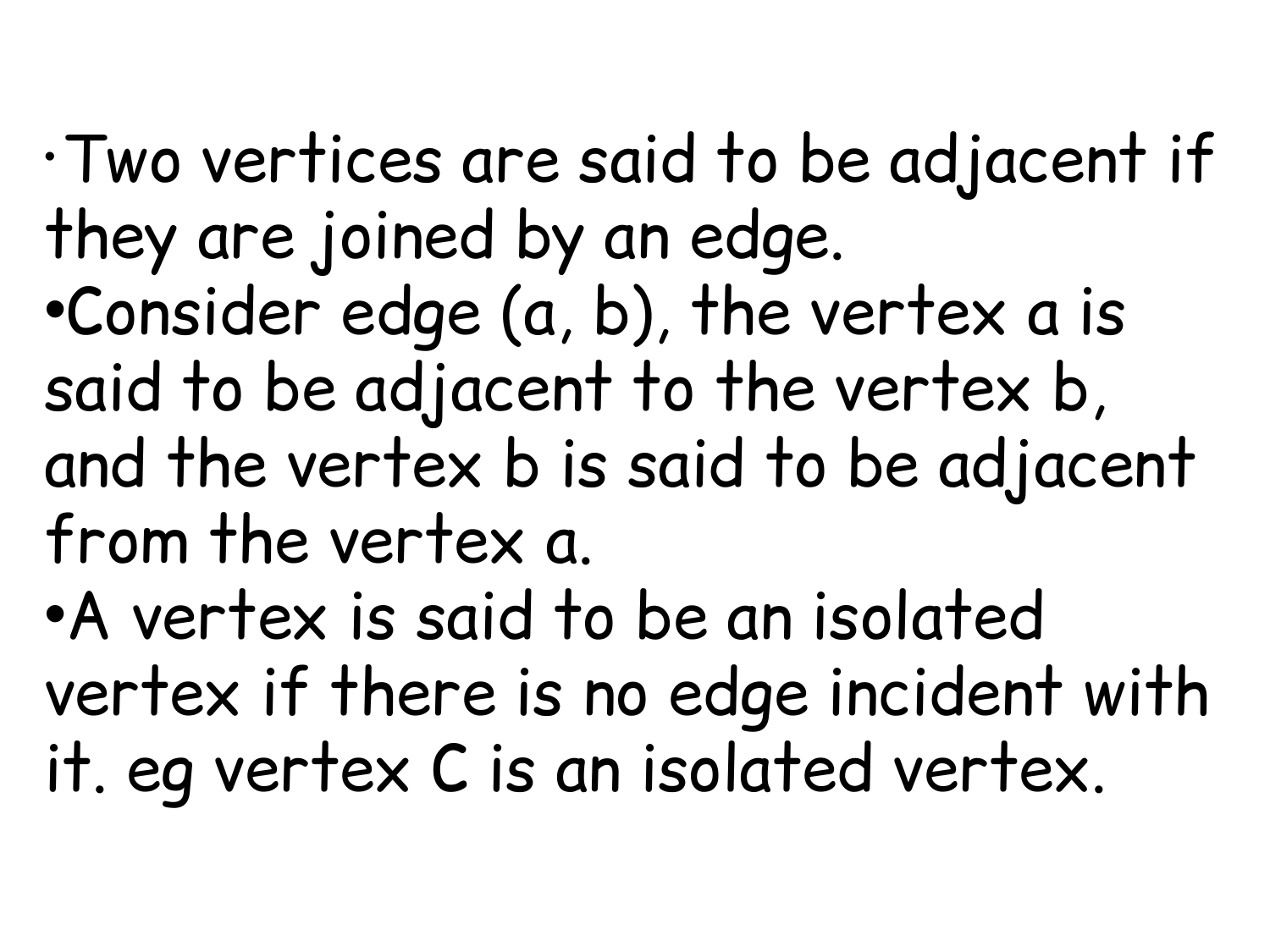

Two vertices are said to be adjacent if they are joined by an edge.
Consider edge (a, b), the vertex a is said to be adjacent to the vertex b, and the vertex b is said to be adjacent from the vertex a.
A vertex is said to be an isolated vertex if there is no edge incident with it. eg vertex C is an isolated vertex.